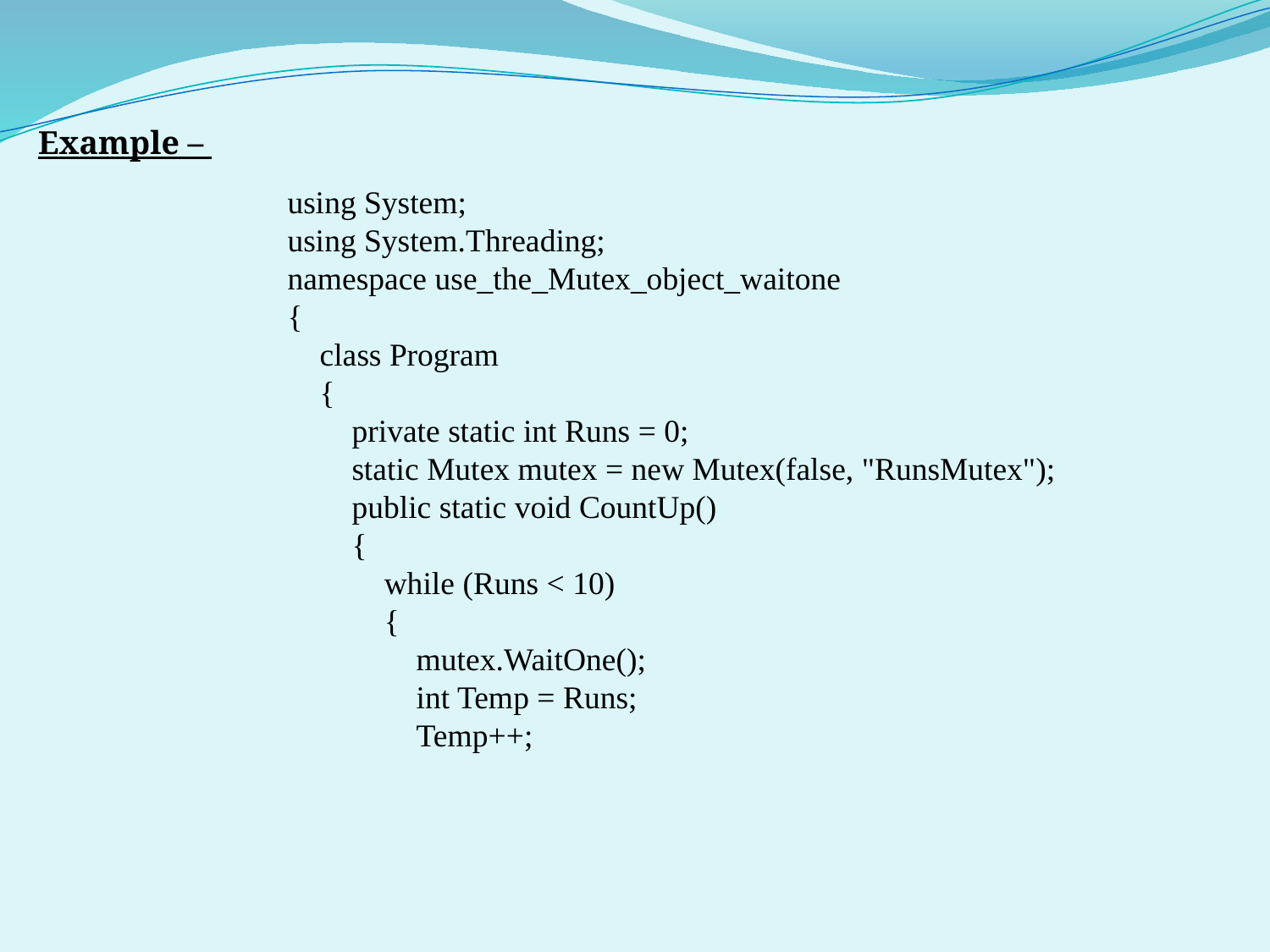

Example –

using System;
using System.Threading;
namespace use_the_Mutex_object_waitone
{
    class Program
    {
        private static int Runs = 0;
        static Mutex mutex = new Mutex(false, "RunsMutex");
        public static void CountUp()
        {
            while (Runs < 10)
            {
                mutex.WaitOne();
                int Temp = Runs;
                Temp++;